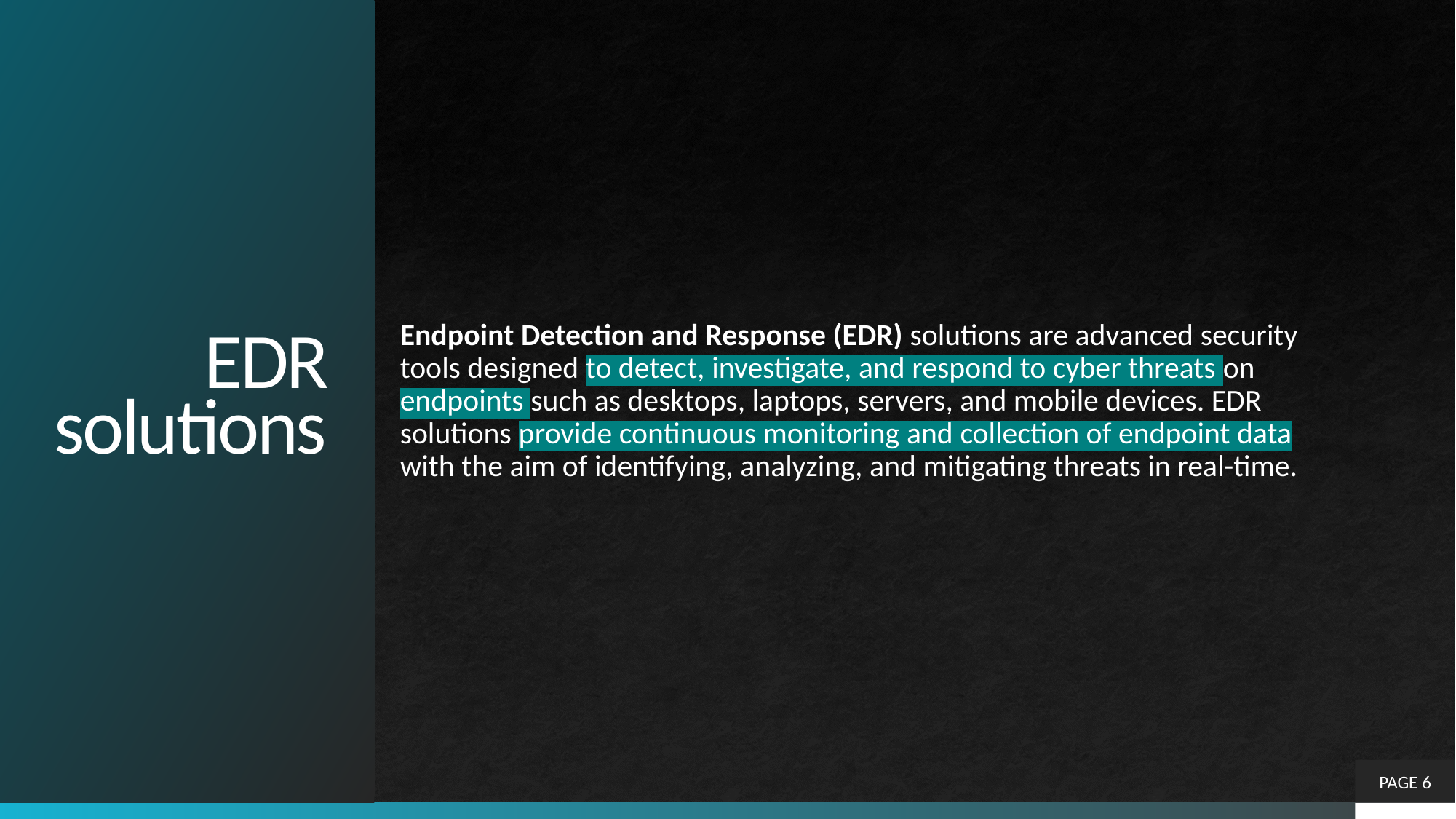

# EDR solutions
Endpoint Detection and Response (EDR) solutions are advanced security tools designed to detect, investigate, and respond to cyber threats on endpoints such as desktops, laptops, servers, and mobile devices. EDR solutions provide continuous monitoring and collection of endpoint data with the aim of identifying, analyzing, and mitigating threats in real-time.
PAGE 6